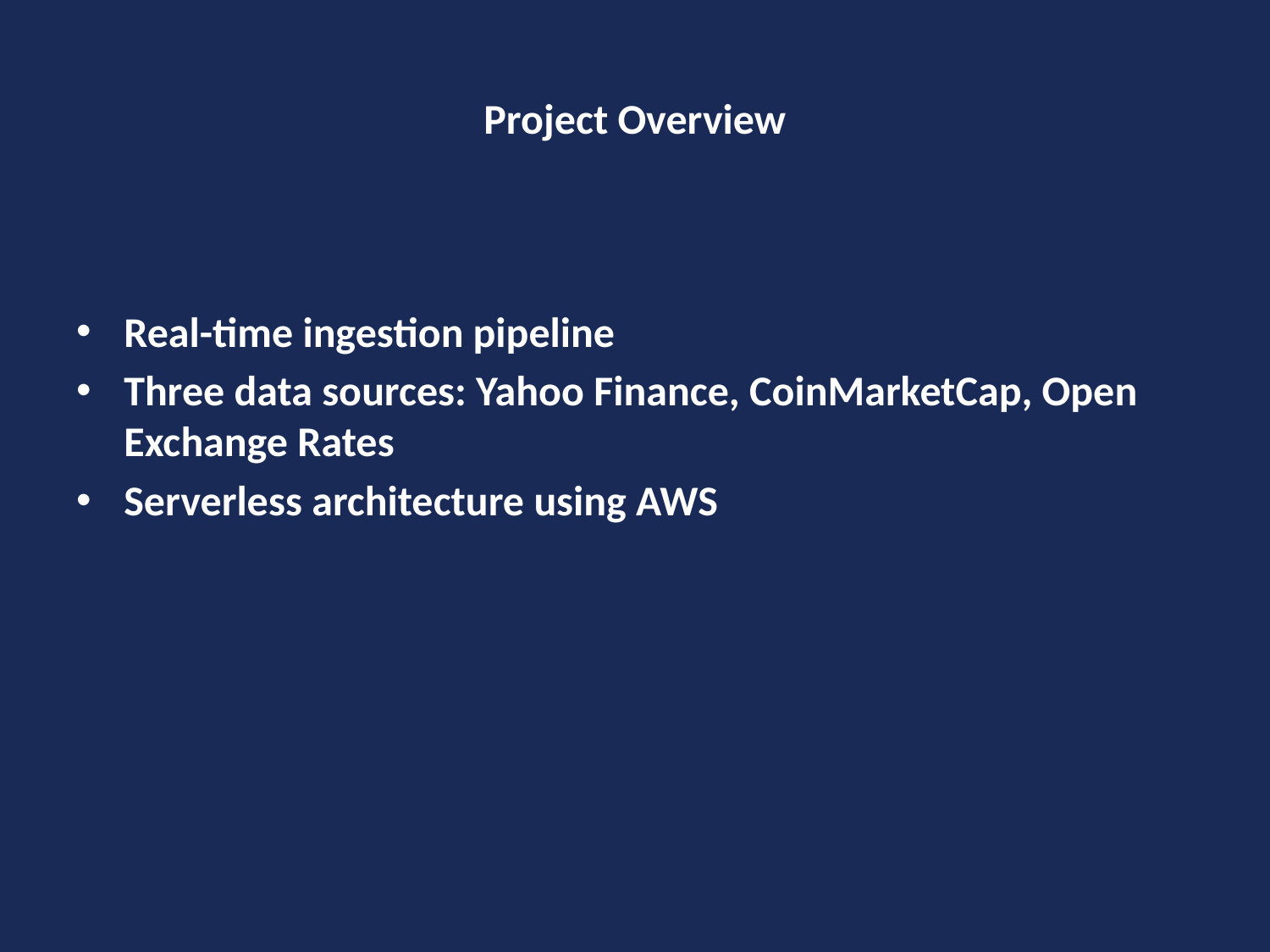

# Project Overview

Real-time ingestion pipeline
Three data sources: Yahoo Finance, CoinMarketCap, Open Exchange Rates
Serverless architecture using AWS